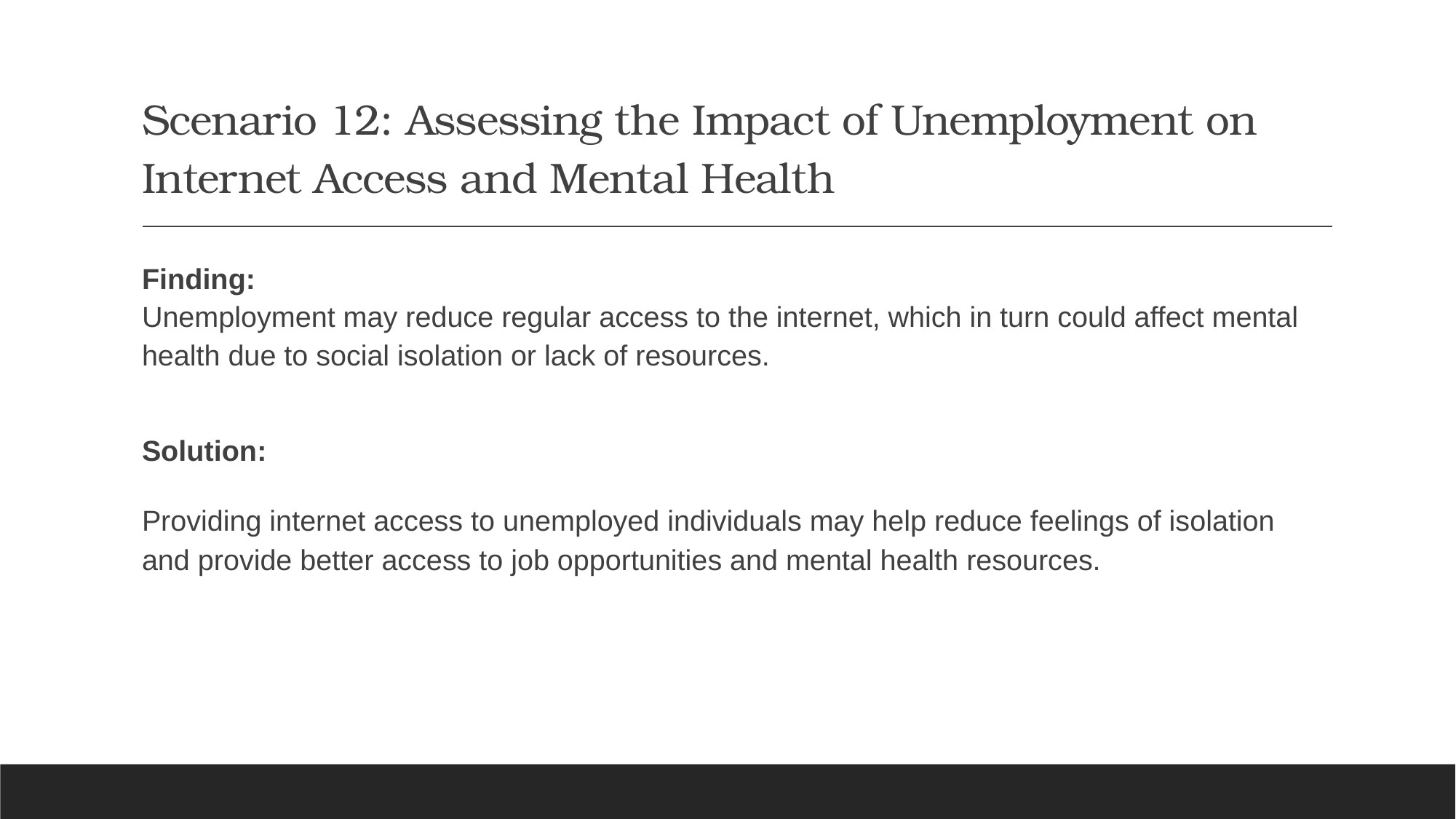

# Scenario 12: Assessing the Impact of Unemployment on Internet Access and Mental Health
Finding:
Unemployment may reduce regular access to the internet, which in turn could affect mental health due to social isolation or lack of resources.
Solution:
Providing internet access to unemployed individuals may help reduce feelings of isolation and provide better access to job opportunities and mental health resources.